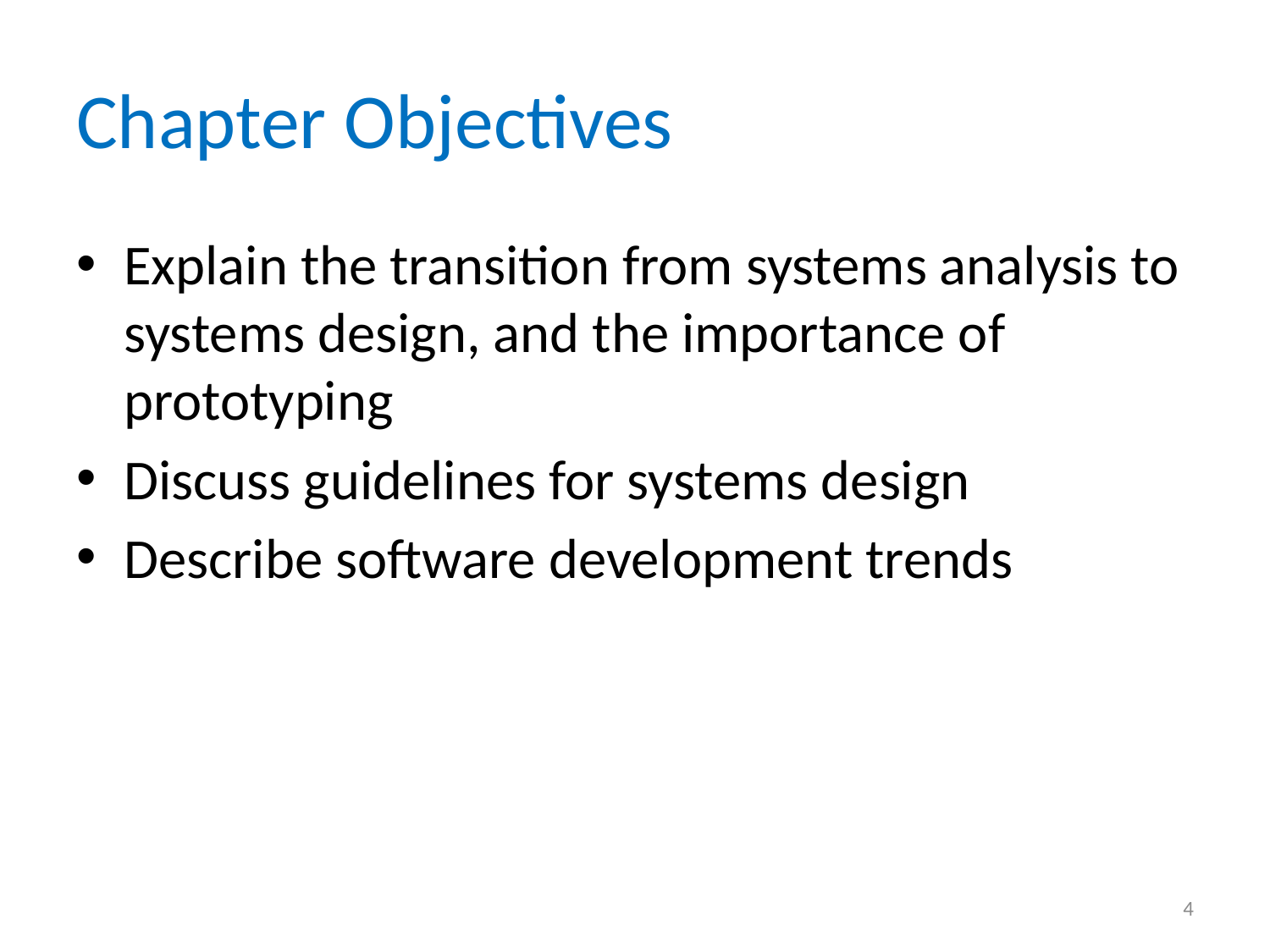

# Chapter Objectives
Explain the transition from systems analysis to systems design, and the importance of prototyping
Discuss guidelines for systems design
Describe software development trends
4